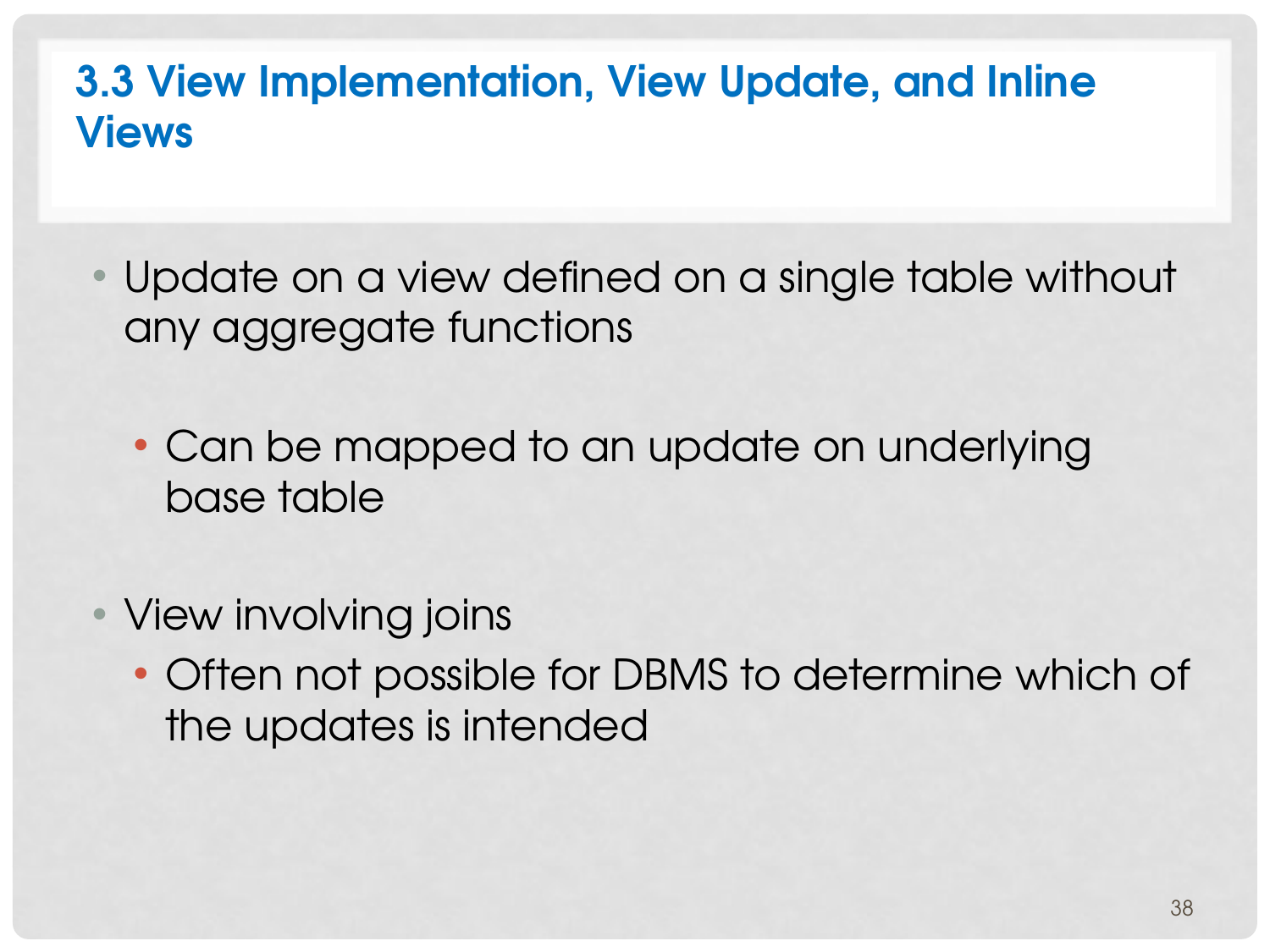

3.3 View Implementation, View Update, and Inline Views
Update on a view defined on a single table without any aggregate functions

Can be mapped to an update on underlying base table

View involving joins
Often not possible for DBMS to determine which of the updates is intended
38